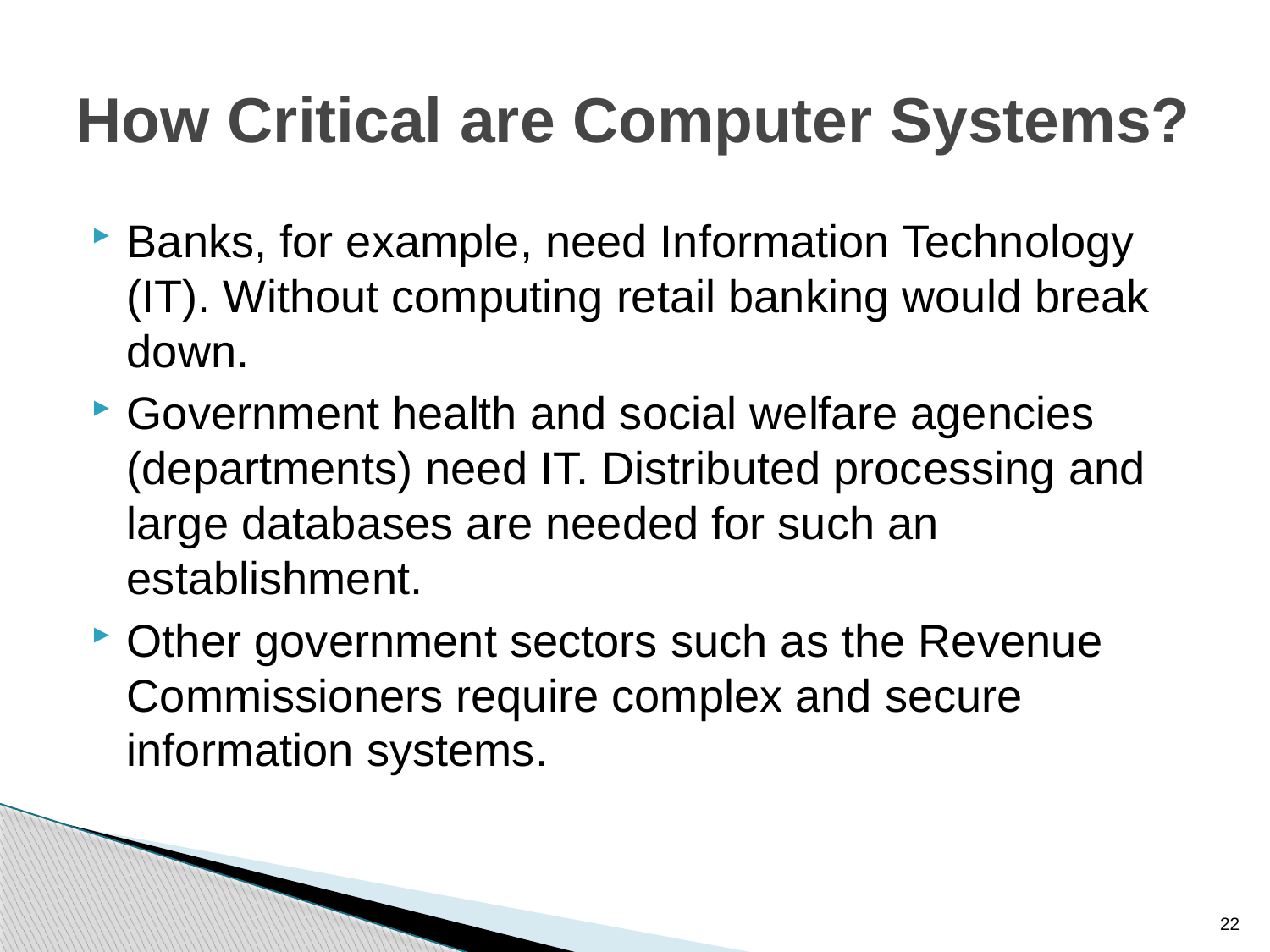

# How Critical are Computer Systems?
Banks, for example, need Information Technology (IT). Without computing retail banking would break down.
Government health and social welfare agencies (departments) need IT. Distributed processing and large databases are needed for such an establishment.
Other government sectors such as the Revenue Commissioners require complex and secure information systems.
22